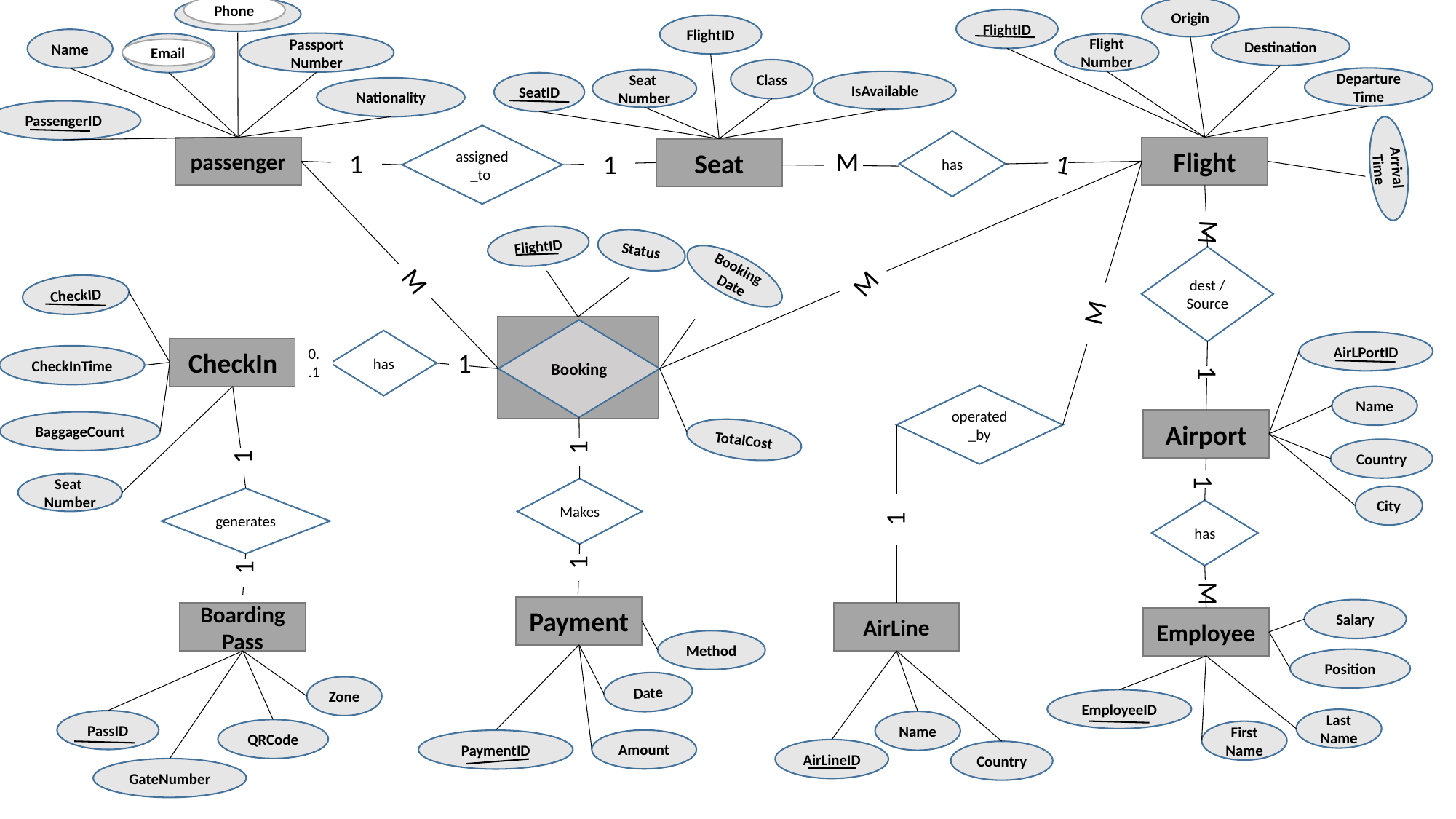

Phone

Origin
FlightID
FlightID
Destination
Name
Passport Number
Email
Flight Number
Email
Class
Departure Time
Seat  Number
IsAvailable
SeatID
Nationality
PassengerID
assigned_to
M
1
has
passenger
Flight
Seat
1
1
Arrival Time
M
FlightID
Status
dest /
Source
M
M
Booking  Date
CheckID
M

Booking
has
AirLPortID
0..1
CheckIn
1
CheckInTime
1
operated_by
Name
Airport
BaggageCount
1
TotalCost
1
Country
1
Seat  Number
Makes
City
generates
1
has
1
1
M
Payment
Salary
Boarding
Pass
AirLine
Employee
Method
Position
Date
Zone
EmployeeID
Last Name
PassID
Name
QRCode
First Name
Amount
PaymentID
AirLineID
Country
GateNumber